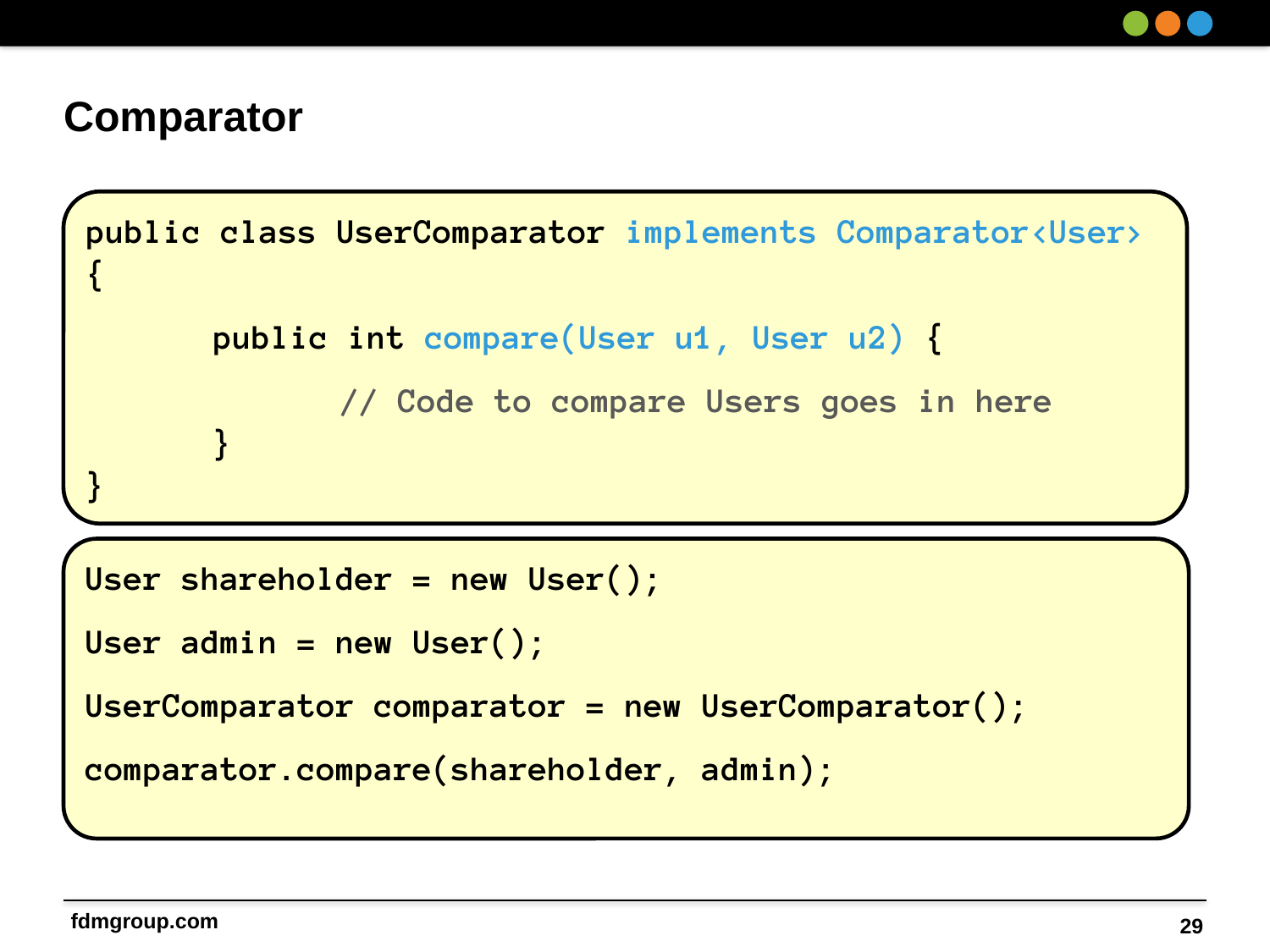

# Comparator
public class UserComparator implements Comparator<User> {
	public int compare(User u1, User u2) {
		// Code to compare Users goes in here
	}
}
User shareholder = new User();
User admin = new User();
UserComparator comparator = new UserComparator();
comparator.compare(shareholder, admin);
29